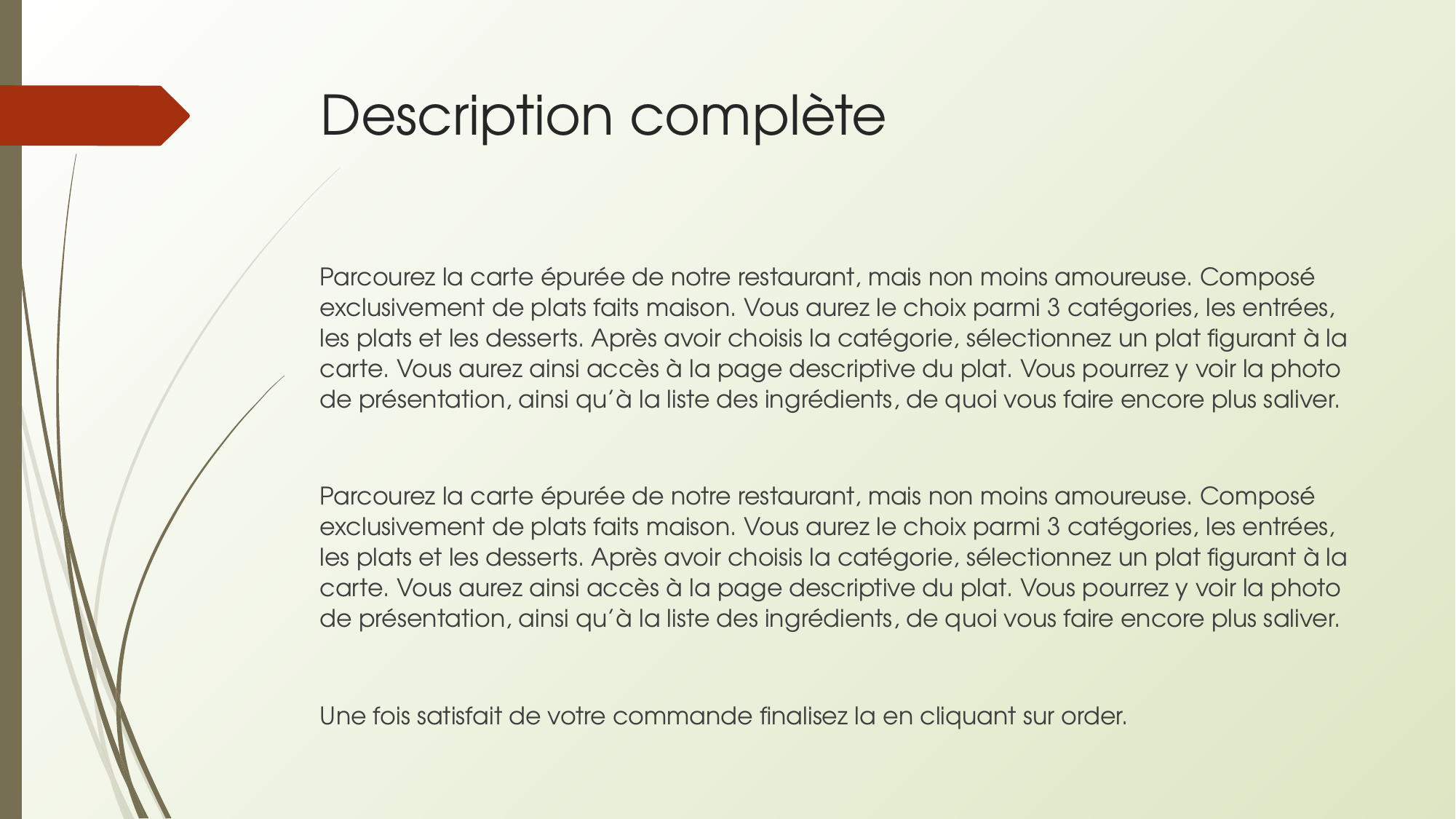

# Description complète
Parcourez la carte épurée de notre restaurant, mais non moins amoureuse. Composé exclusivement de plats faits maison. Vous aurez le choix parmi 3 catégories, les entrées, les plats et les desserts. Après avoir choisis la catégorie, sélectionnez un plat figurant à la carte. Vous aurez ainsi accès à la page descriptive du plat. Vous pourrez y voir la photo de présentation, ainsi qu’à la liste des ingrédients, de quoi vous faire encore plus saliver.

Parcourez la carte épurée de notre restaurant, mais non moins amoureuse. Composé exclusivement de plats faits maison. Vous aurez le choix parmi 3 catégories, les entrées, les plats et les desserts. Après avoir choisis la catégorie, sélectionnez un plat figurant à la carte. Vous aurez ainsi accès à la page descriptive du plat. Vous pourrez y voir la photo de présentation, ainsi qu’à la liste des ingrédients, de quoi vous faire encore plus saliver.

Une fois satisfait de votre commande finalisez la en cliquant sur order.